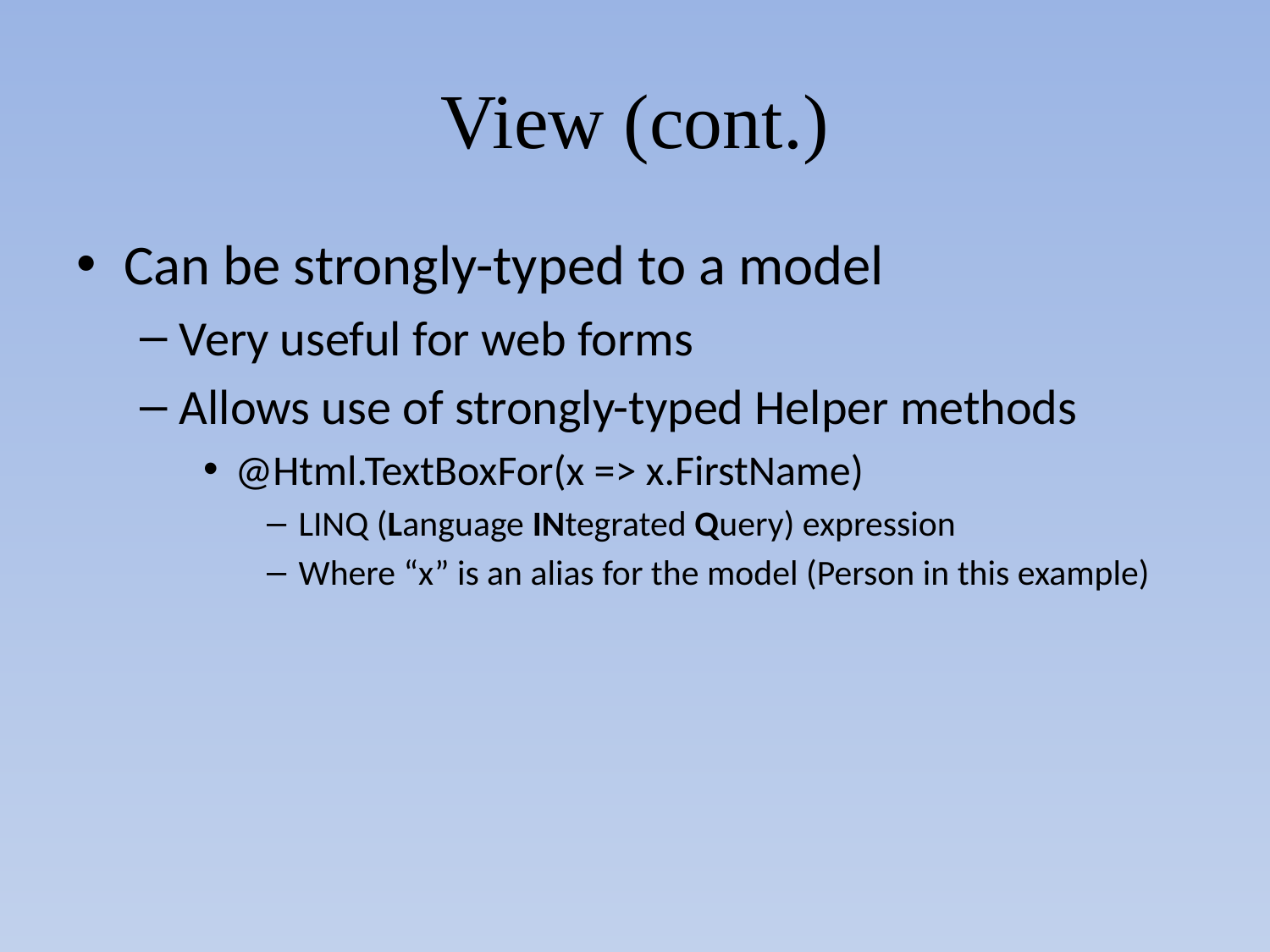

# View (cont.)
Can be strongly-typed to a model
Very useful for web forms
Allows use of strongly-typed Helper methods
@Html.TextBoxFor(x => x.FirstName)
LINQ (Language INtegrated Query) expression
Where “x” is an alias for the model (Person in this example)